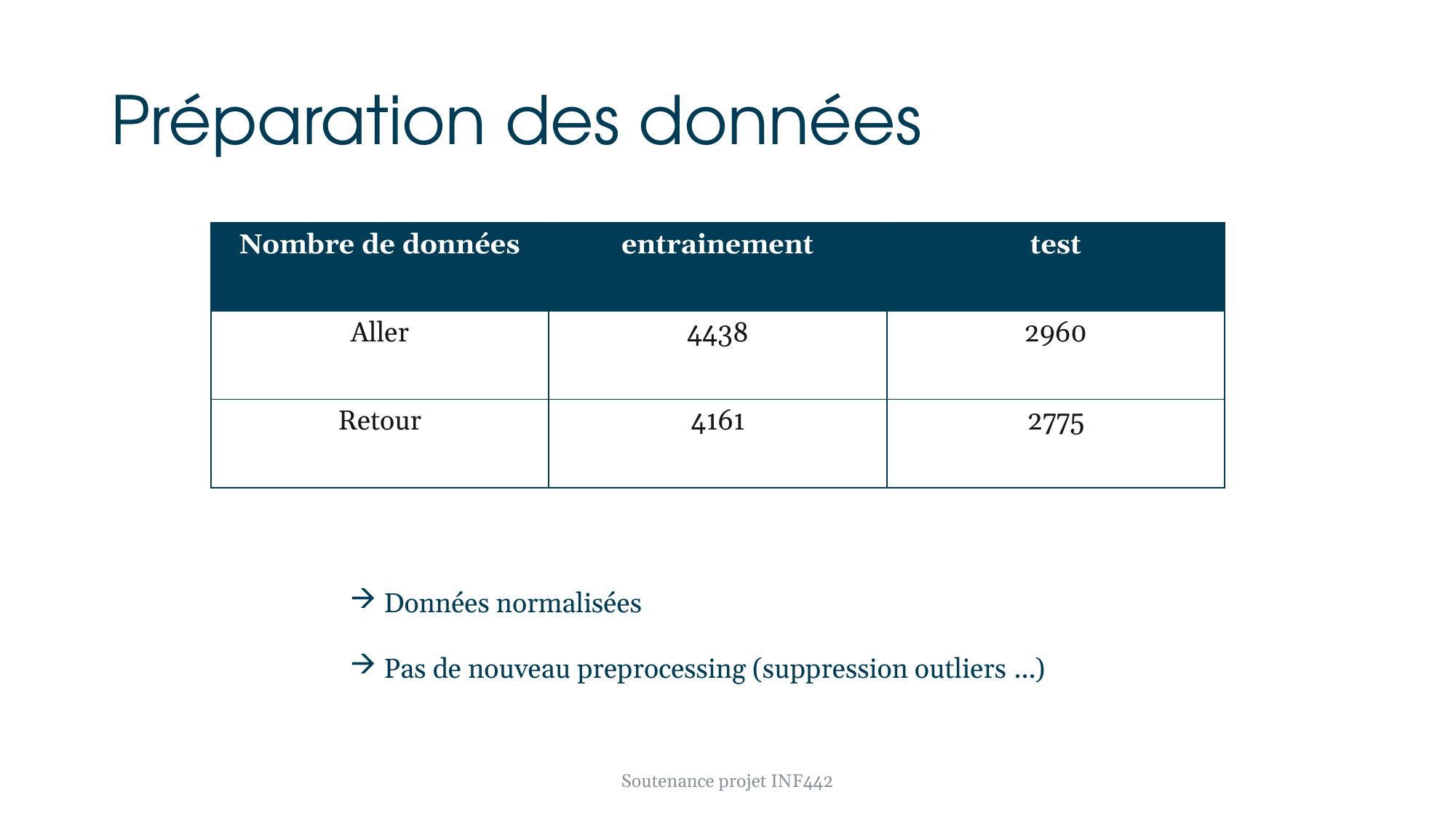

# Préparation des données
| Nombre de données | entrainement | test |
| --- | --- | --- |
| Aller | 4438 | 2960 |
| Retour | 4161 | 2775 |
Données normalisées
Pas de nouveau preprocessing (suppression outliers …)
Soutenance projet INF442